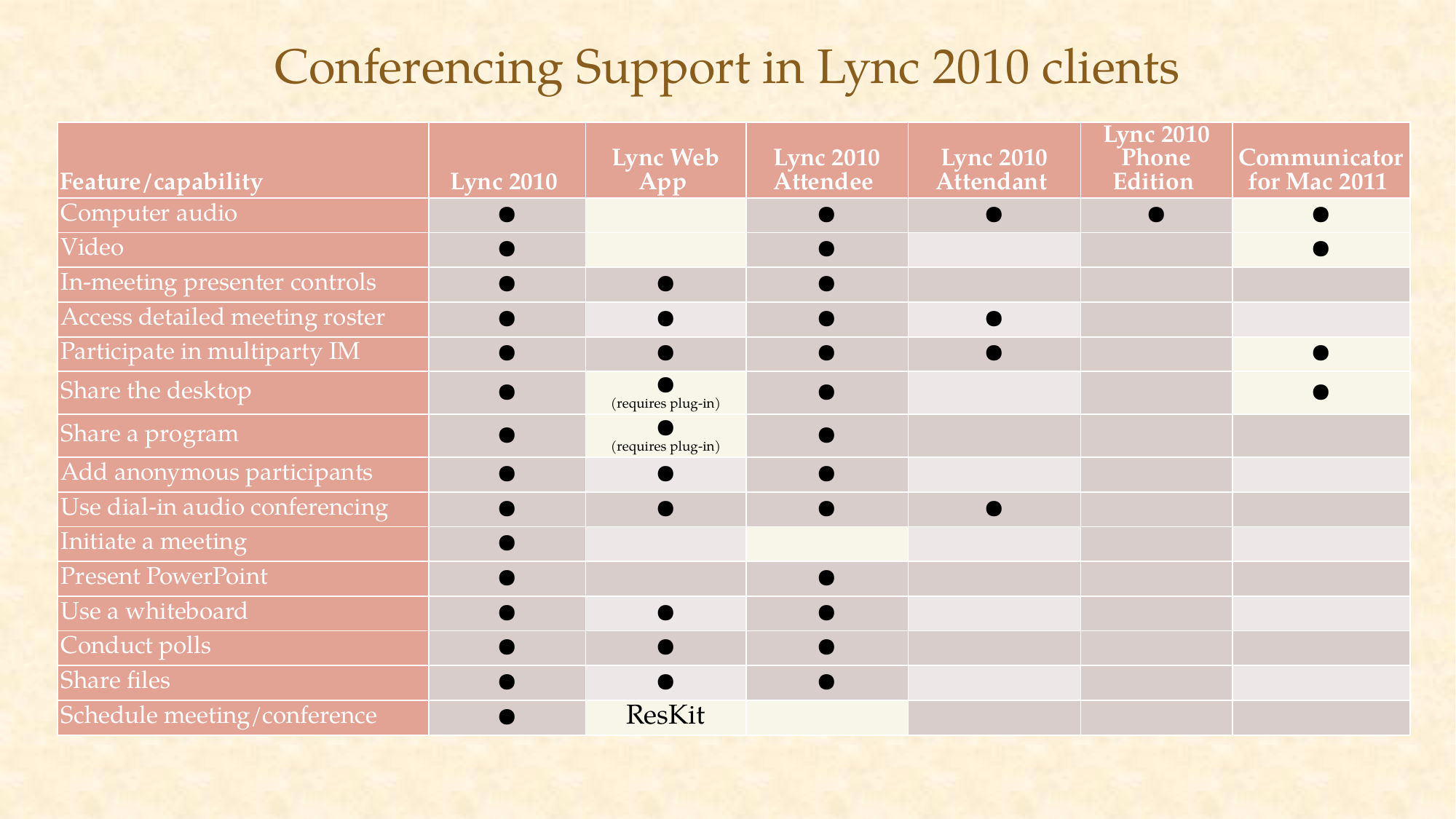

# Conferencing Support in Lync 2010 clients
| Feature/capability | Lync 2010 | Lync Web App | Lync 2010 Attendee | Lync 2010 Attendant | Lync 2010 Phone Edition | Communicator for Mac 2011 |
| --- | --- | --- | --- | --- | --- | --- |
| Computer audio | ● |  | ● | ● | ● | ● |
| Video | ● |  | ● |  |  | ● |
| In-meeting presenter controls | ● | ● | ● |  |  |  |
| Access detailed meeting roster | ● | ● | ● | ● |  |  |
| Participate in multiparty IM | ● | ● | ● | ● |  | ● |
| Share the desktop | ● | ● (requires plug-in) | ● |  |  | ● |
| Share a program | ● | ● (requires plug-in) | ● |  |  |  |
| Add anonymous participants | ● | ● | ● |  |  |  |
| Use dial-in audio conferencing | ● | ● | ● | ● |  |  |
| Initiate a meeting | ● |  |  |  |  |  |
| Present PowerPoint | ● |  | ● |  |  |  |
| Use a whiteboard | ● | ● | ● |  |  |  |
| Conduct polls | ● | ● | ● |  |  |  |
| Share files | ● | ● | ● |  |  |  |
| Schedule meeting/conference | ● | ResKit |  |  |  |  |